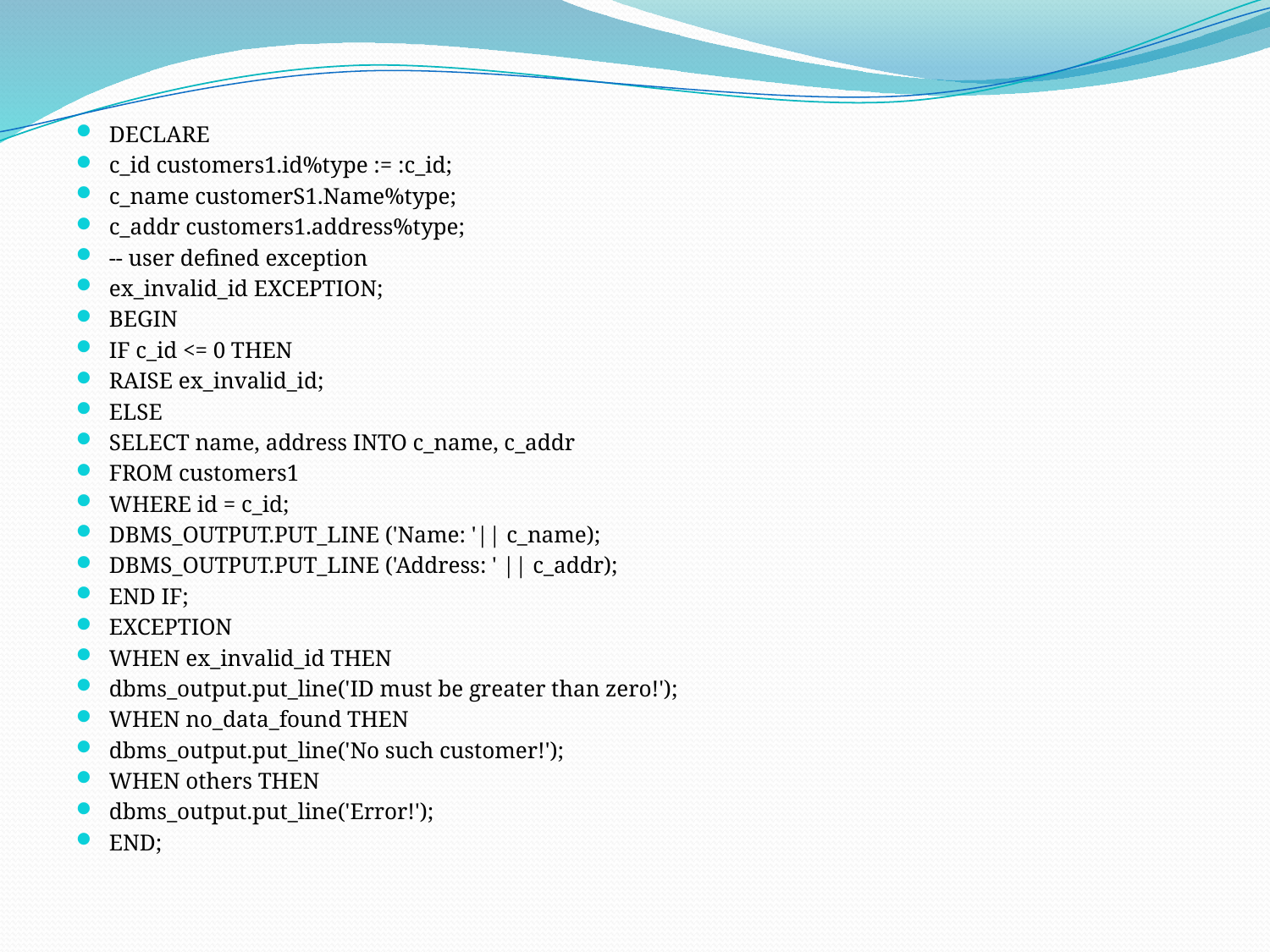

DECLARE
c_id customers1.id%type := :c_id;
c_name customerS1.Name%type;
c_addr customers1.address%type;
-- user defined exception
ex_invalid_id EXCEPTION;
BEGIN
IF c_id <= 0 THEN
RAISE ex_invalid_id;
ELSE
SELECT name, address INTO c_name, c_addr
FROM customers1
WHERE id = c_id;
DBMS_OUTPUT.PUT_LINE ('Name: '|| c_name);
DBMS_OUTPUT.PUT_LINE ('Address: ' || c_addr);
END IF;
EXCEPTION
WHEN ex_invalid_id THEN
dbms_output.put_line('ID must be greater than zero!');
WHEN no_data_found THEN
dbms_output.put_line('No such customer!');
WHEN others THEN
dbms_output.put_line('Error!');
END;

#